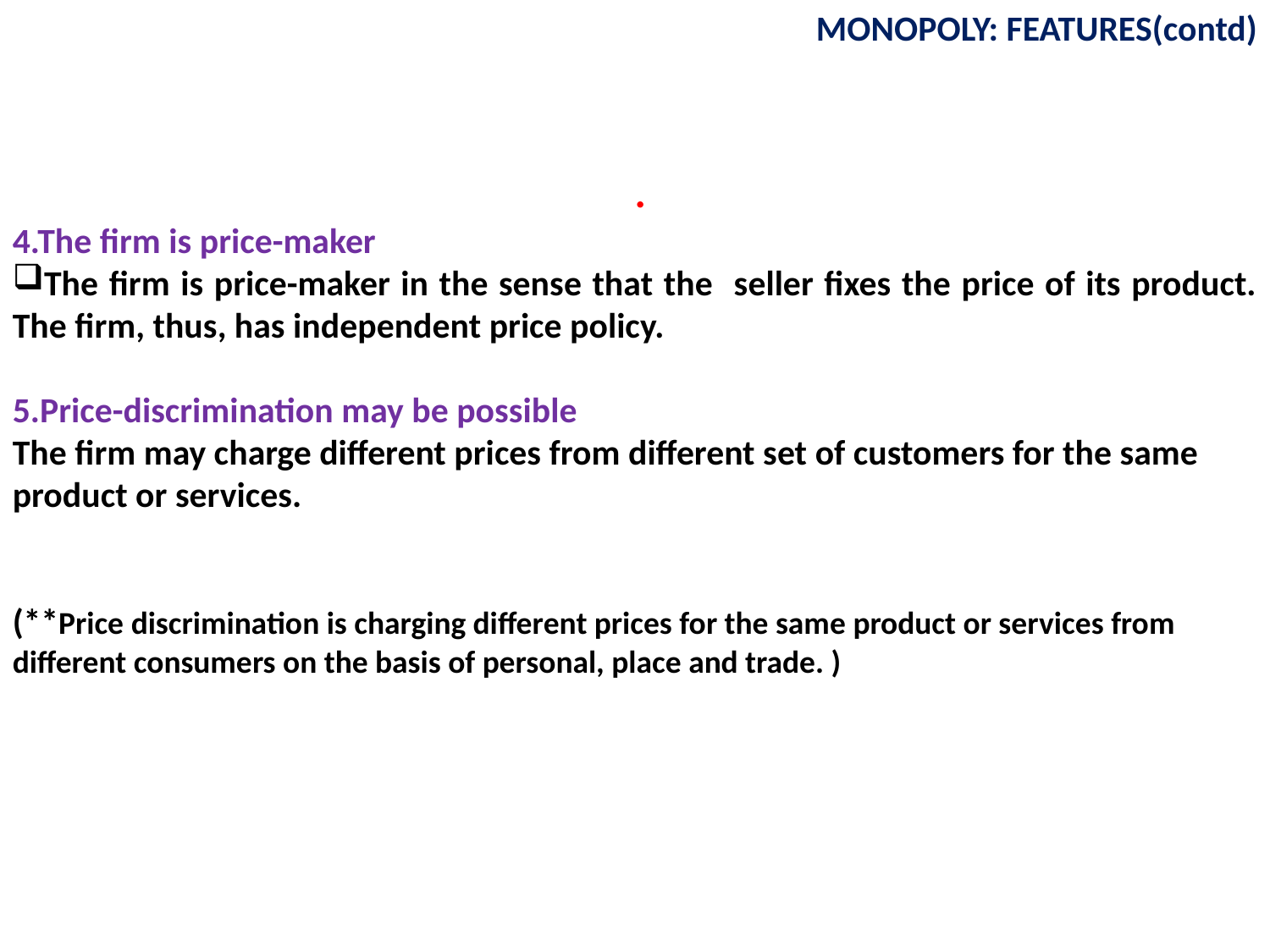

MONOPOLY: FEATURES(contd)

4.The firm is price-maker
The firm is price-maker in the sense that the  seller fixes the price of its product. The firm, thus, has independent price policy.

5.Price-discrimination may be possible
The firm may charge different prices from different set of customers for the same product or services.

(**Price discrimination is charging different prices for the same product or services from different consumers on the basis of personal, place and trade. )

.